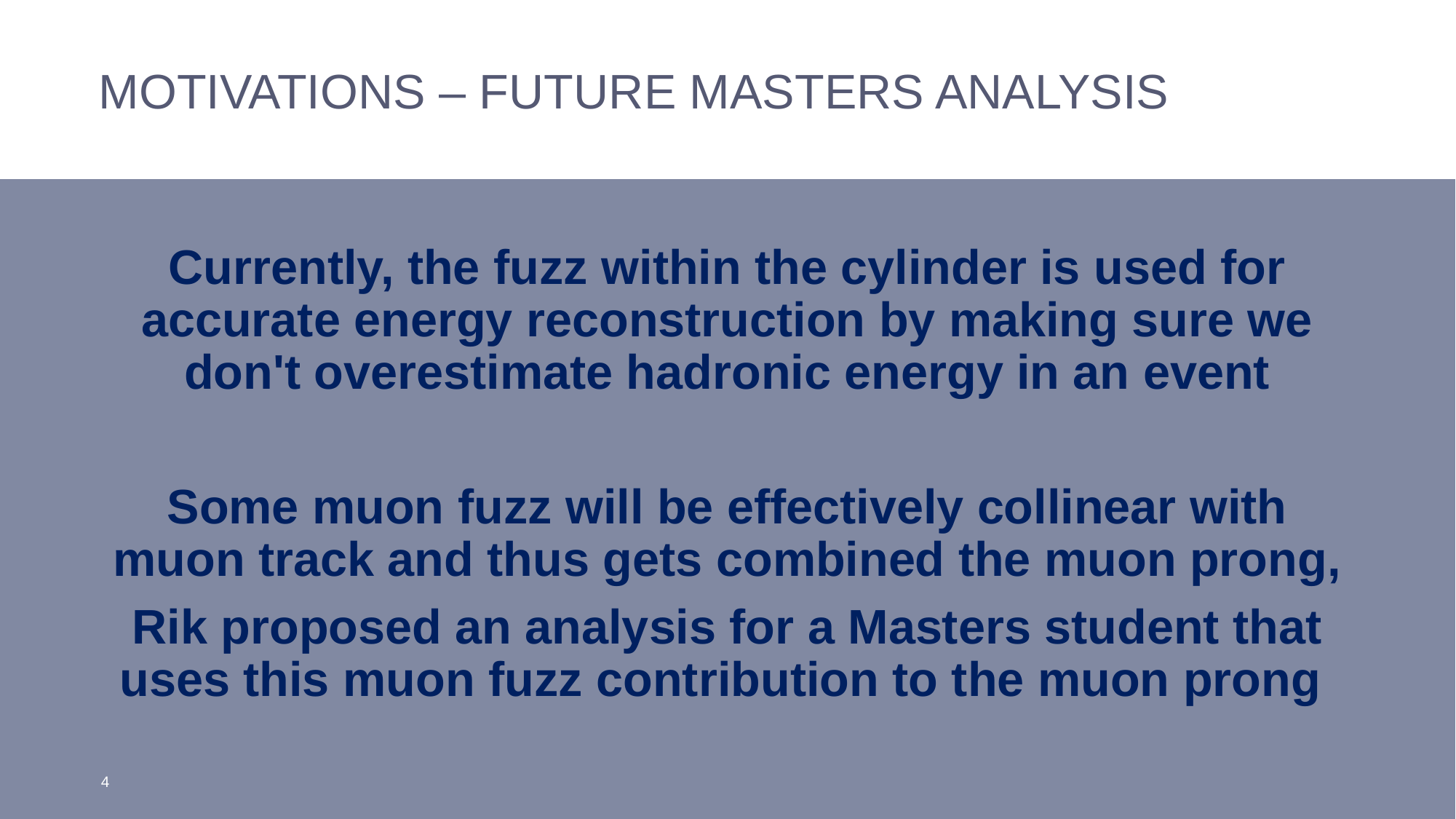

# MOTIVATIONS – FUTURE MASTERS ANALYSIS

Currently, the fuzz within the cylinder is used for accurate energy reconstruction by making sure we don't overestimate hadronic energy in an event

Some muon fuzz will be effectively collinear with muon track and thus gets combined the muon prong,
Rik proposed an analysis for a Masters student that uses this muon fuzz contribution to the muon prong

4